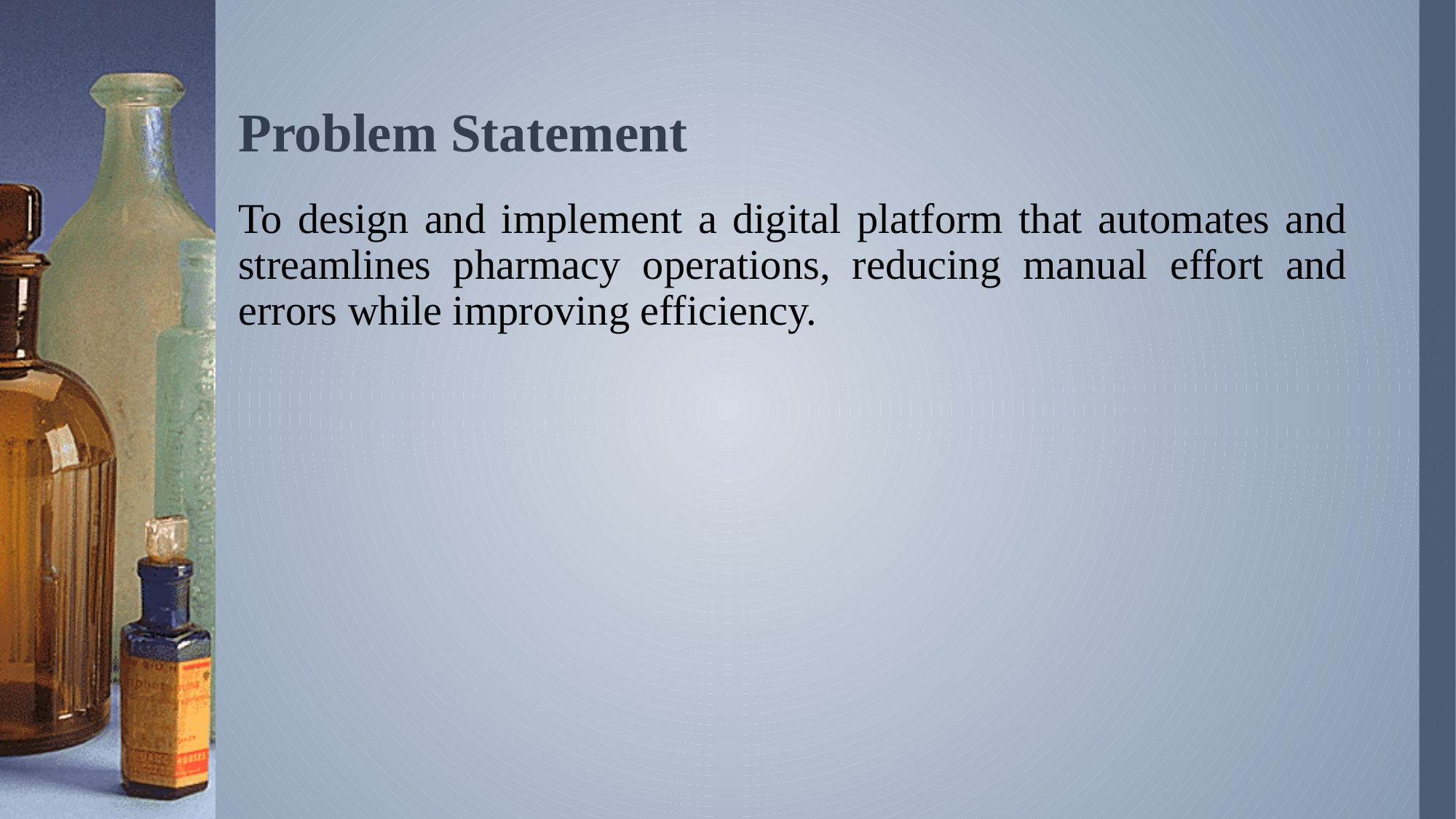

# Problem Statement
To design and implement a digital platform that automates and streamlines pharmacy operations, reducing manual effort and errors while improving efficiency.